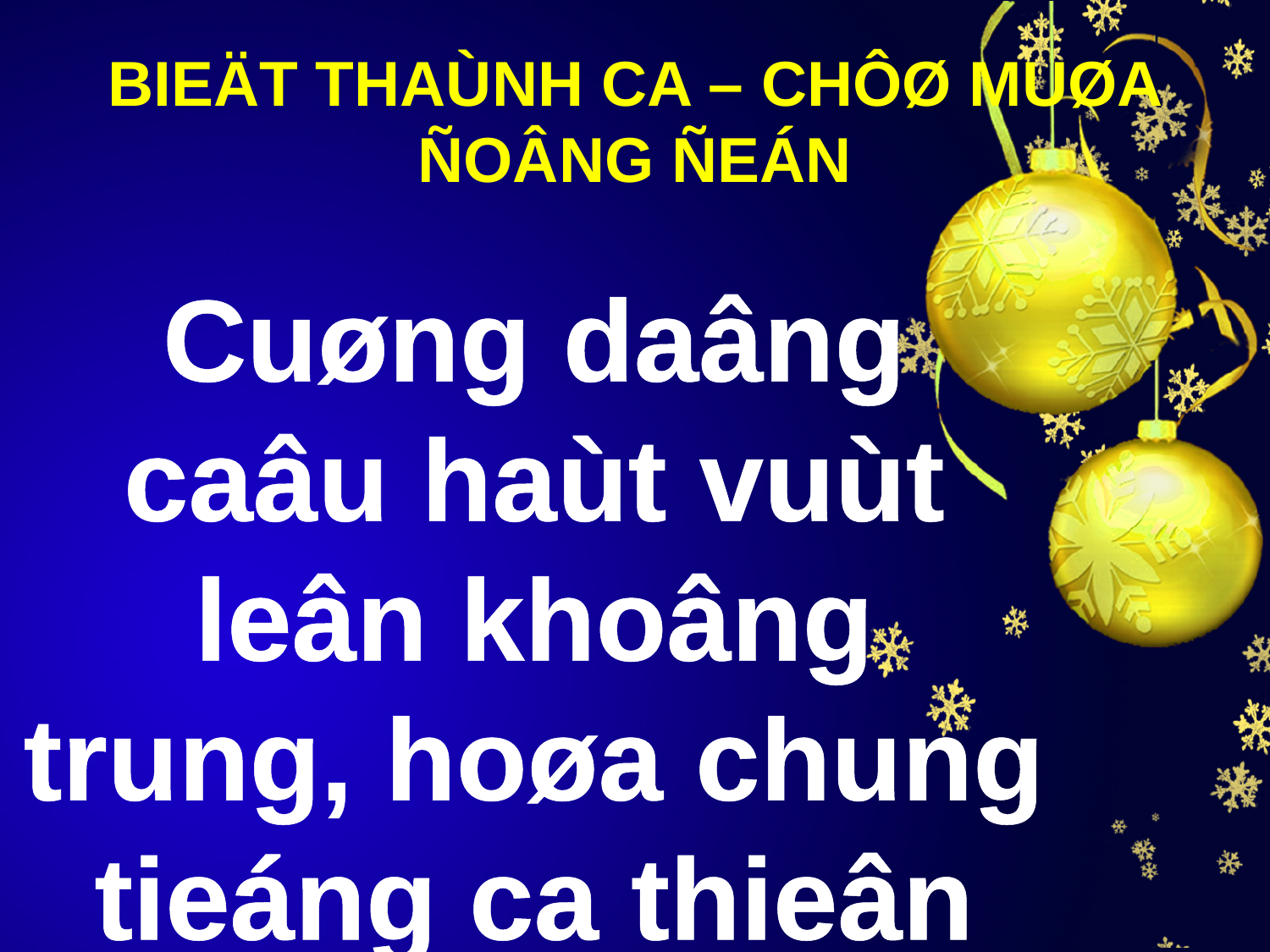

BIEÄT THAÙNH CA – CHÔØ MUØA ÑOÂNG ÑEÁN
Cuøng daâng caâu haùt vuùt leân khoâng trung, hoøa chung tieáng ca thieân thaàn.